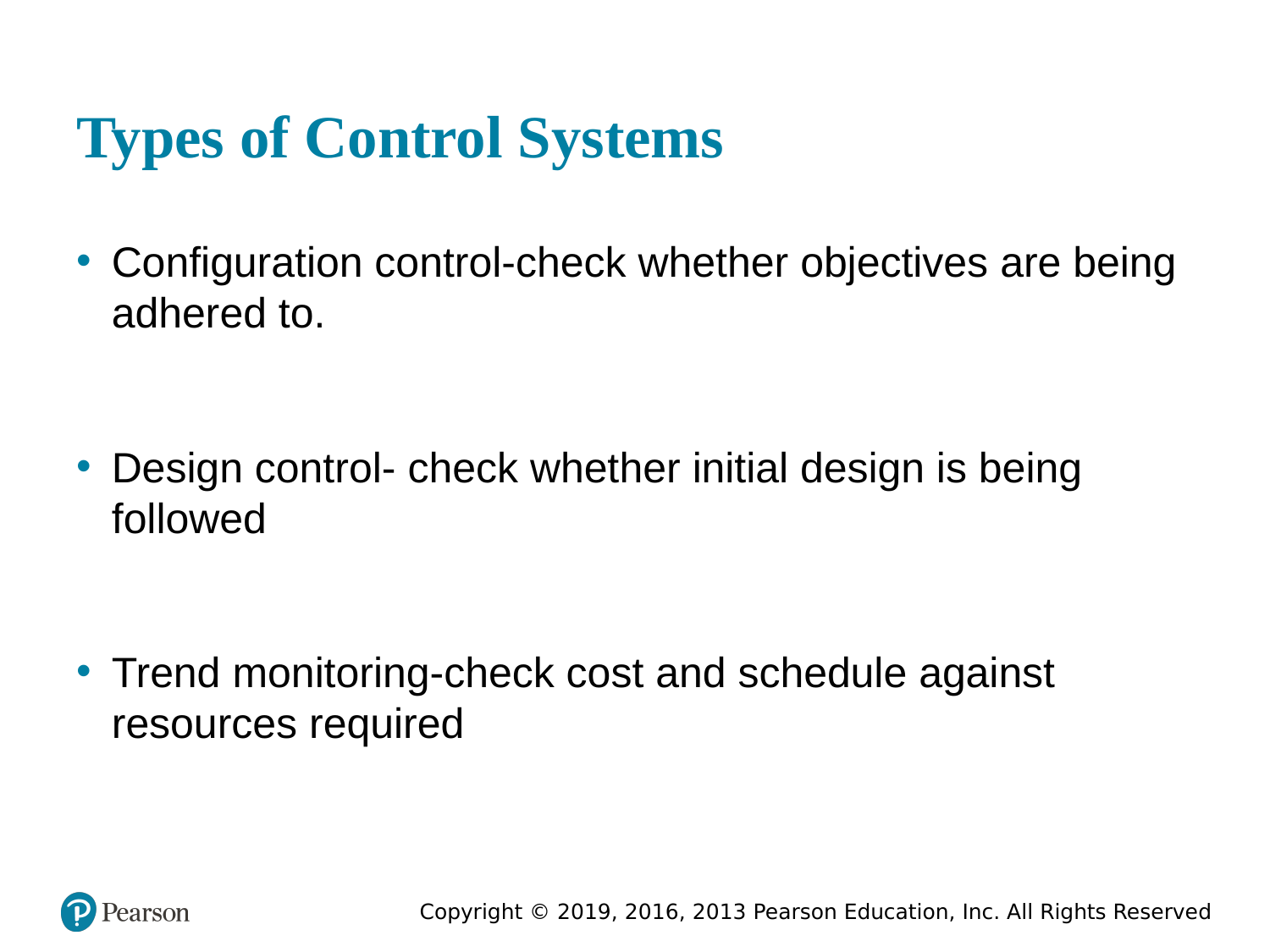

# Types of Control Systems
Configuration control-check whether objectives are being adhered to.

Design control- check whether initial design is being followed

Trend monitoring-check cost and schedule against resources required